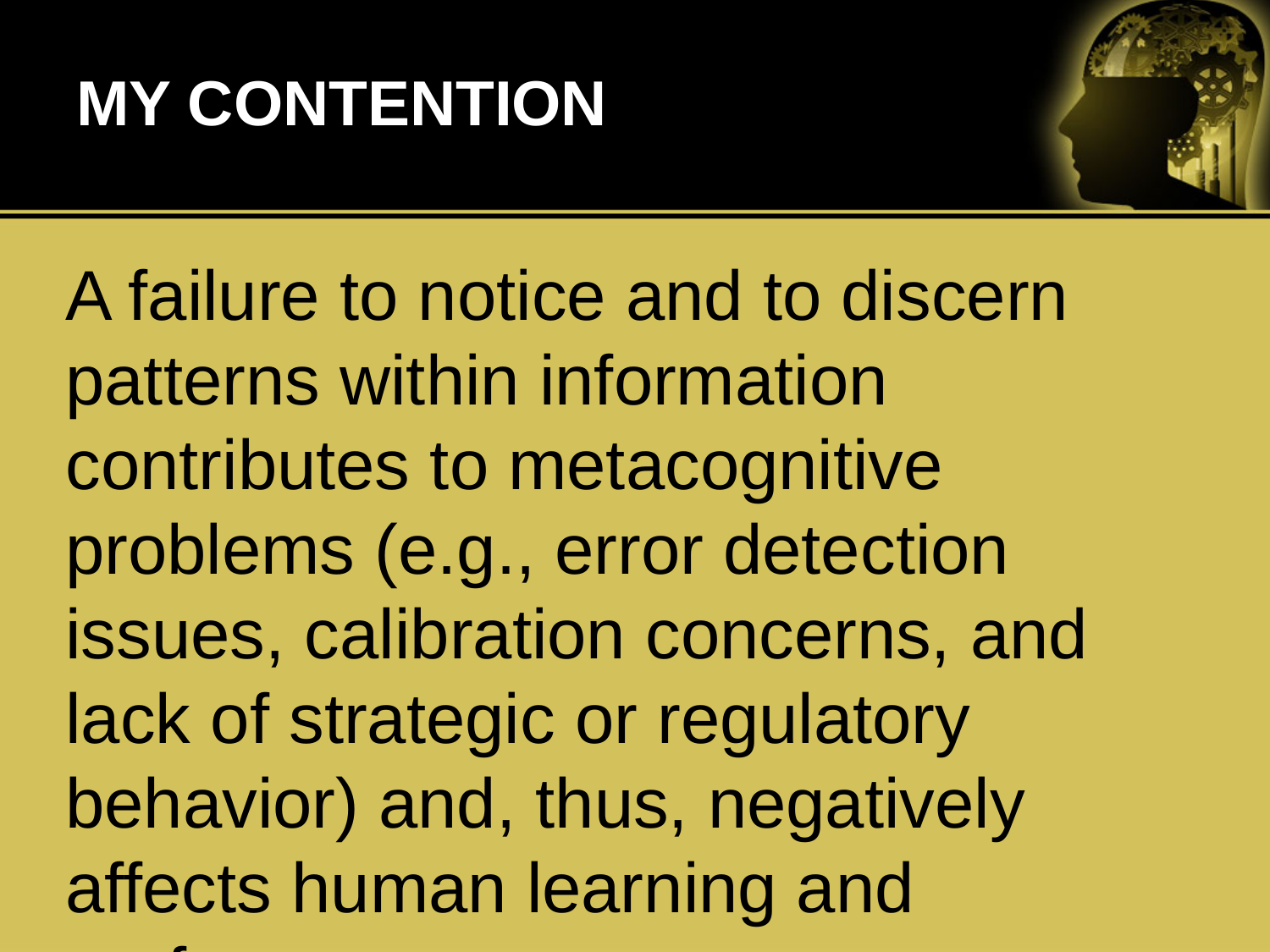

# MY CONTENTION
A failure to notice and to discern patterns within information contributes to metacognitive problems (e.g., error detection issues, calibration concerns, and lack of strategic or regulatory behavior) and, thus, negatively affects human learning and performance.